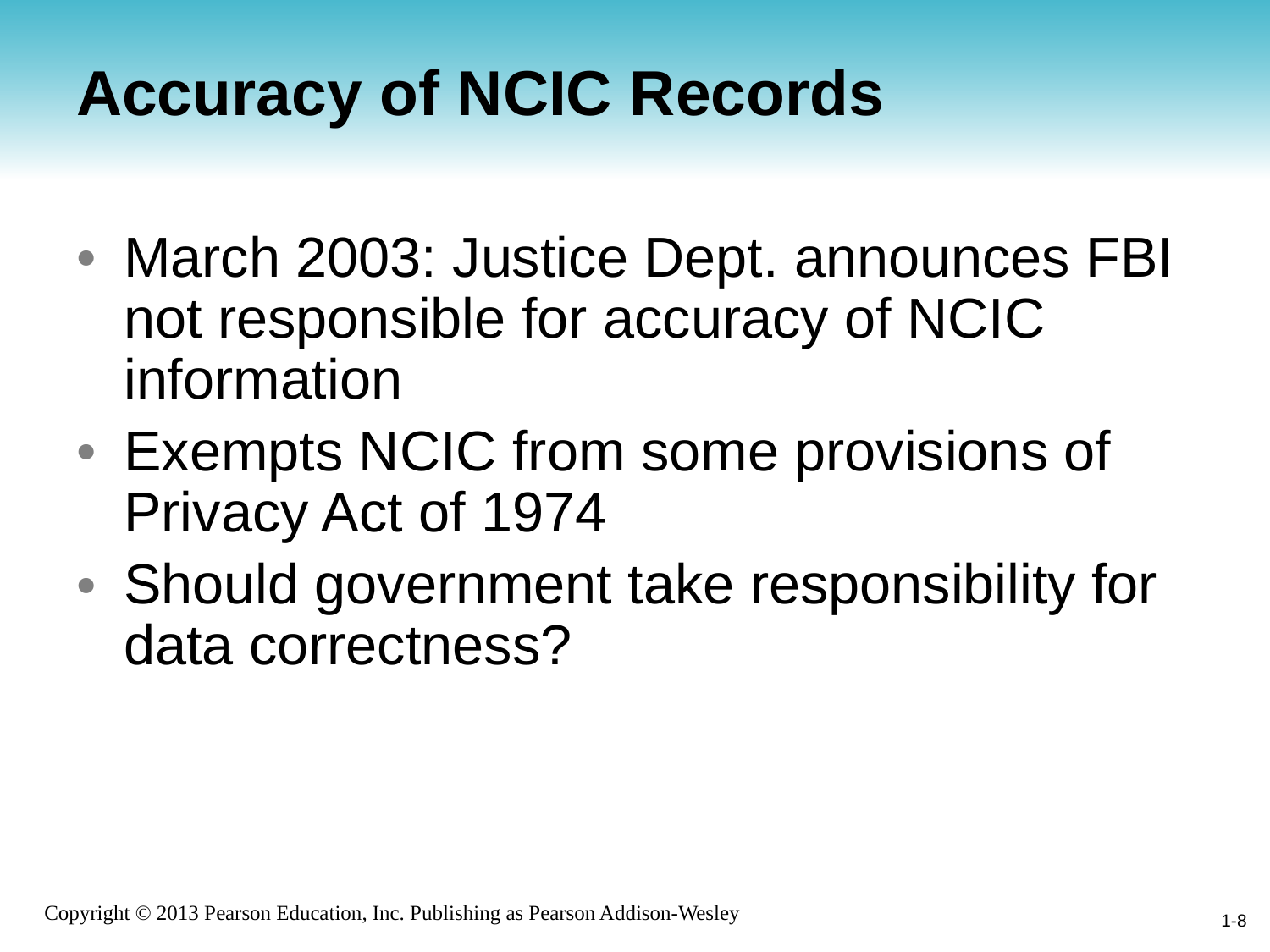

# Accuracy of NCIC Records
March 2003: Justice Dept. announces FBI not responsible for accuracy of NCIC information
Exempts NCIC from some provisions of Privacy Act of 1974
Should government take responsibility for data correctness?

1-8